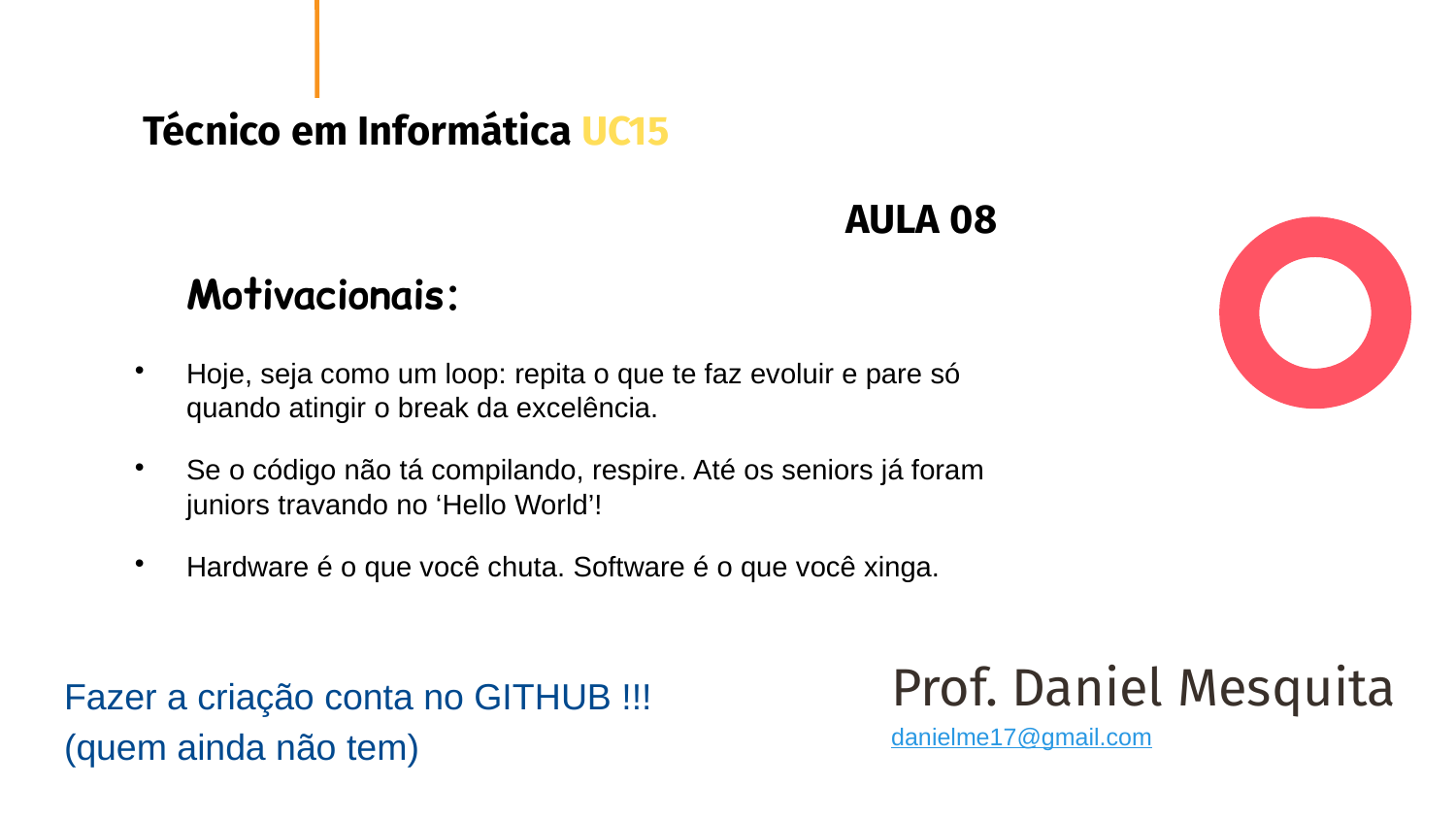

# Técnico em Informática UC15
AULA 08
Motivacionais:
Hoje, seja como um loop: repita o que te faz evoluir e pare só quando atingir o break da excelência.
Se o código não tá compilando, respire. Até os seniors já foram juniors travando no ‘Hello World’!
Hardware é o que você chuta. Software é o que você xinga.
Prof. Daniel Mesquita         danielme17@gmail.com
Fazer a criação conta no GITHUB !!!
(quem ainda não tem)